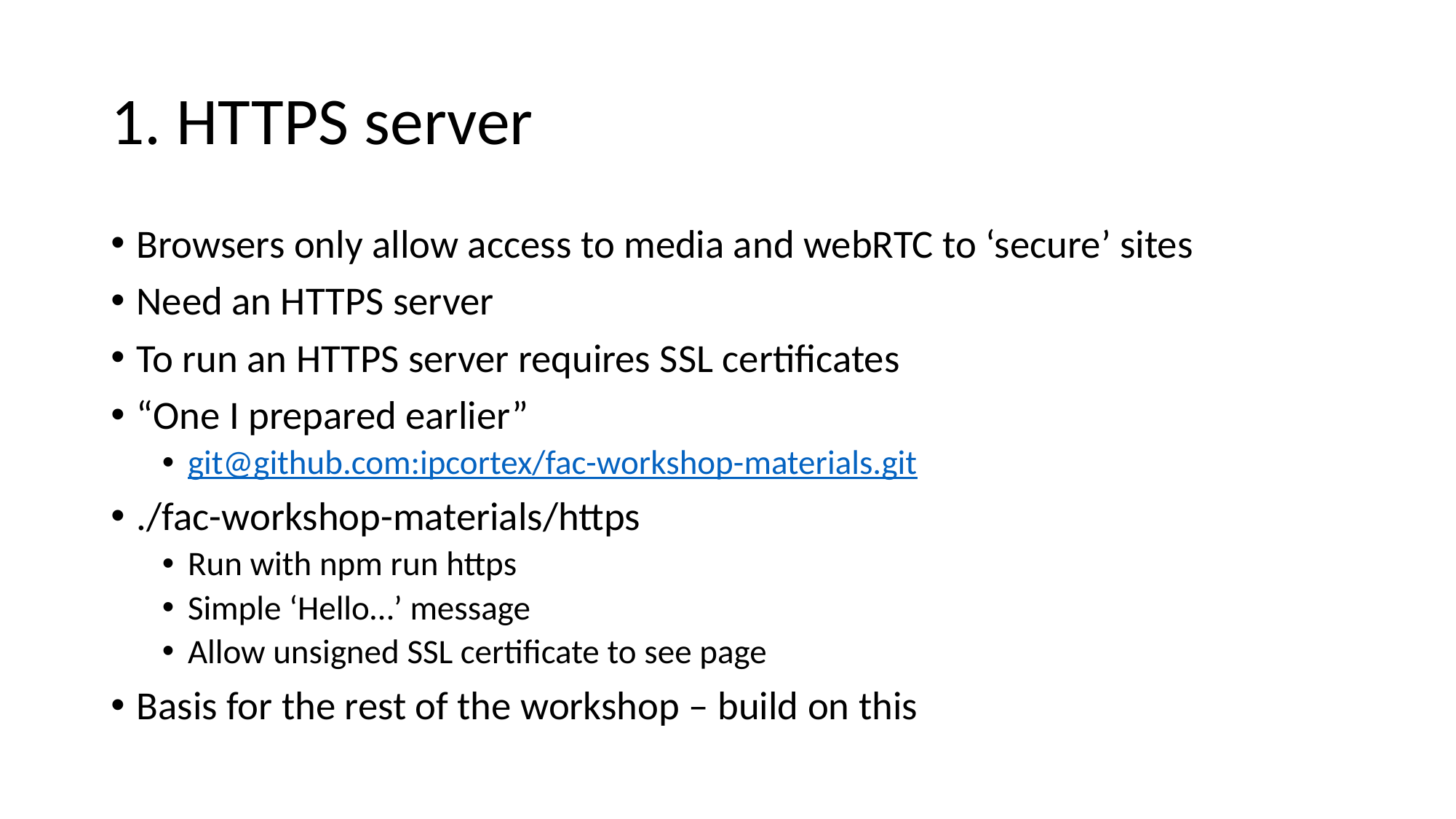

# 1. HTTPS server
Browsers only allow access to media and webRTC to ‘secure’ sites
Need an HTTPS server
To run an HTTPS server requires SSL certificates
“One I prepared earlier”
git@github.com:ipcortex/fac-workshop-materials.git
./fac-workshop-materials/https
Run with npm run https
Simple ‘Hello…’ message
Allow unsigned SSL certificate to see page
Basis for the rest of the workshop – build on this